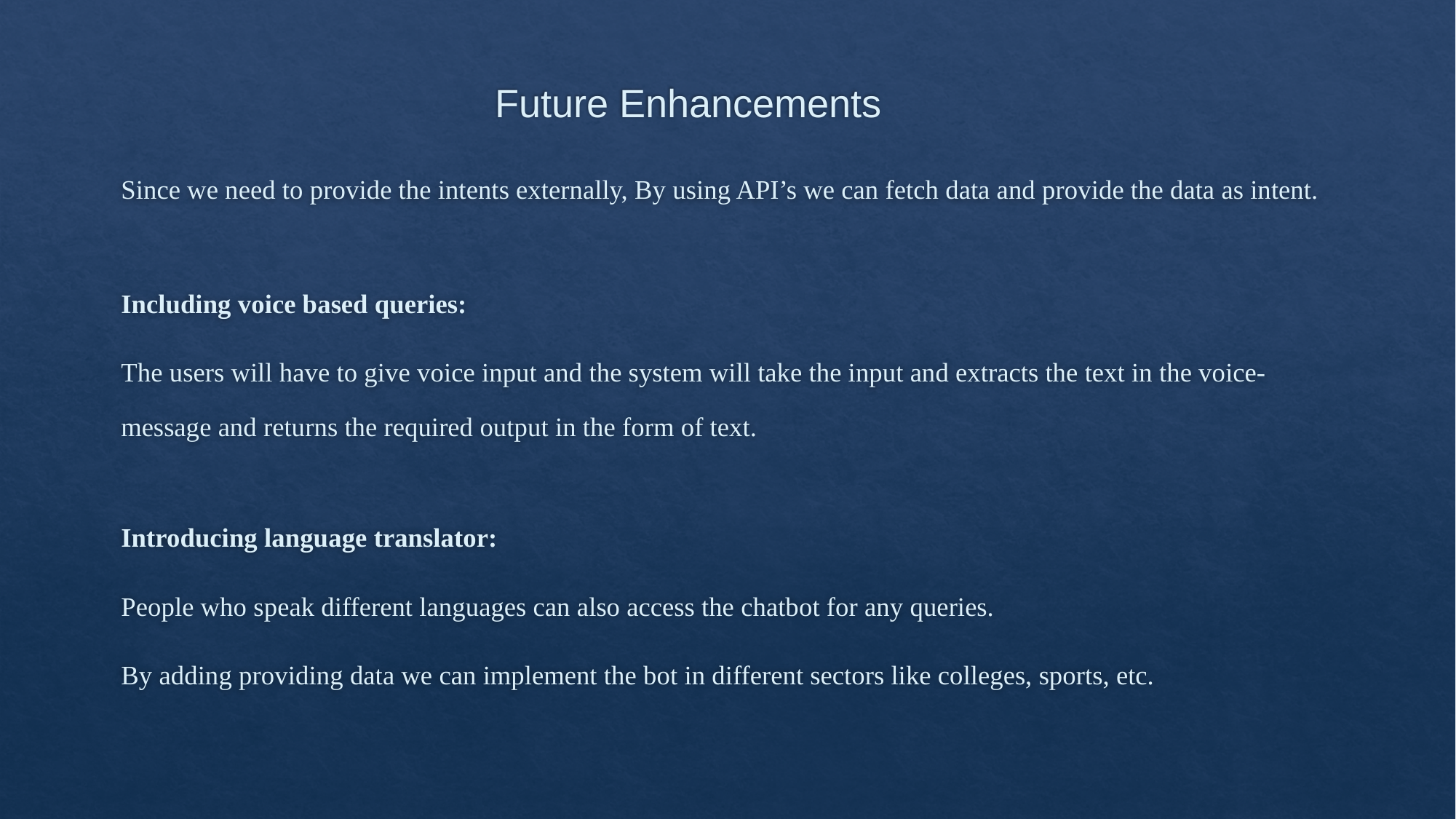

# Future Enhancements
Since we need to provide the intents externally, By using API’s we can fetch data and provide the data as intent.

Including voice based queries:
The users will have to give voice input and the system will take the input and extracts the text in the voice-message and returns the required output in the form of text.

Introducing language translator:
People who speak different languages can also access the chatbot for any queries.
By adding providing data we can implement the bot in different sectors like colleges, sports, etc.